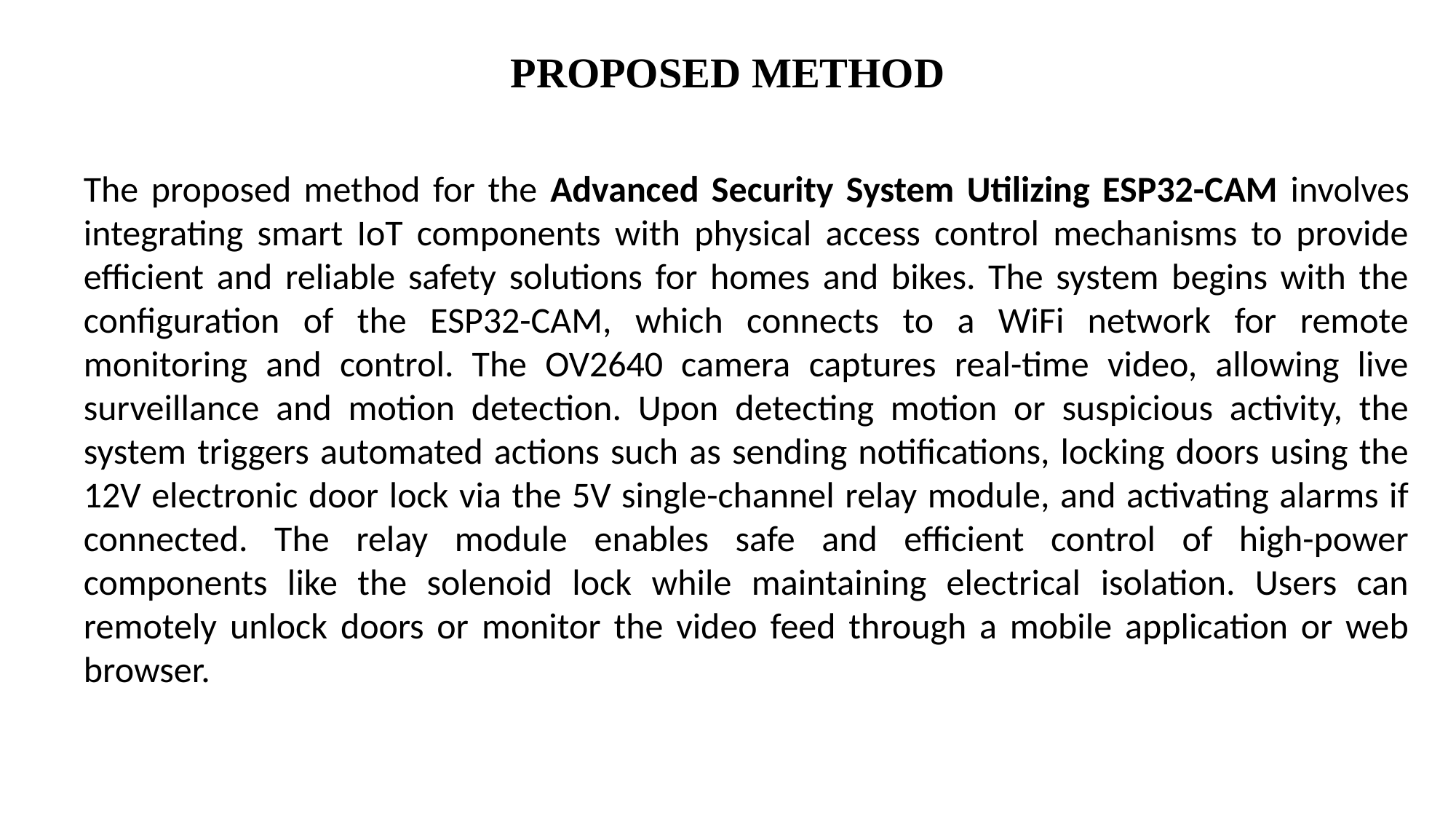

# PROPOSED METHOD
The proposed method for the Advanced Security System Utilizing ESP32-CAM involves integrating smart IoT components with physical access control mechanisms to provide efficient and reliable safety solutions for homes and bikes. The system begins with the configuration of the ESP32-CAM, which connects to a WiFi network for remote monitoring and control. The OV2640 camera captures real-time video, allowing live surveillance and motion detection. Upon detecting motion or suspicious activity, the system triggers automated actions such as sending notifications, locking doors using the 12V electronic door lock via the 5V single-channel relay module, and activating alarms if connected. The relay module enables safe and efficient control of high-power components like the solenoid lock while maintaining electrical isolation. Users can remotely unlock doors or monitor the video feed through a mobile application or web browser.